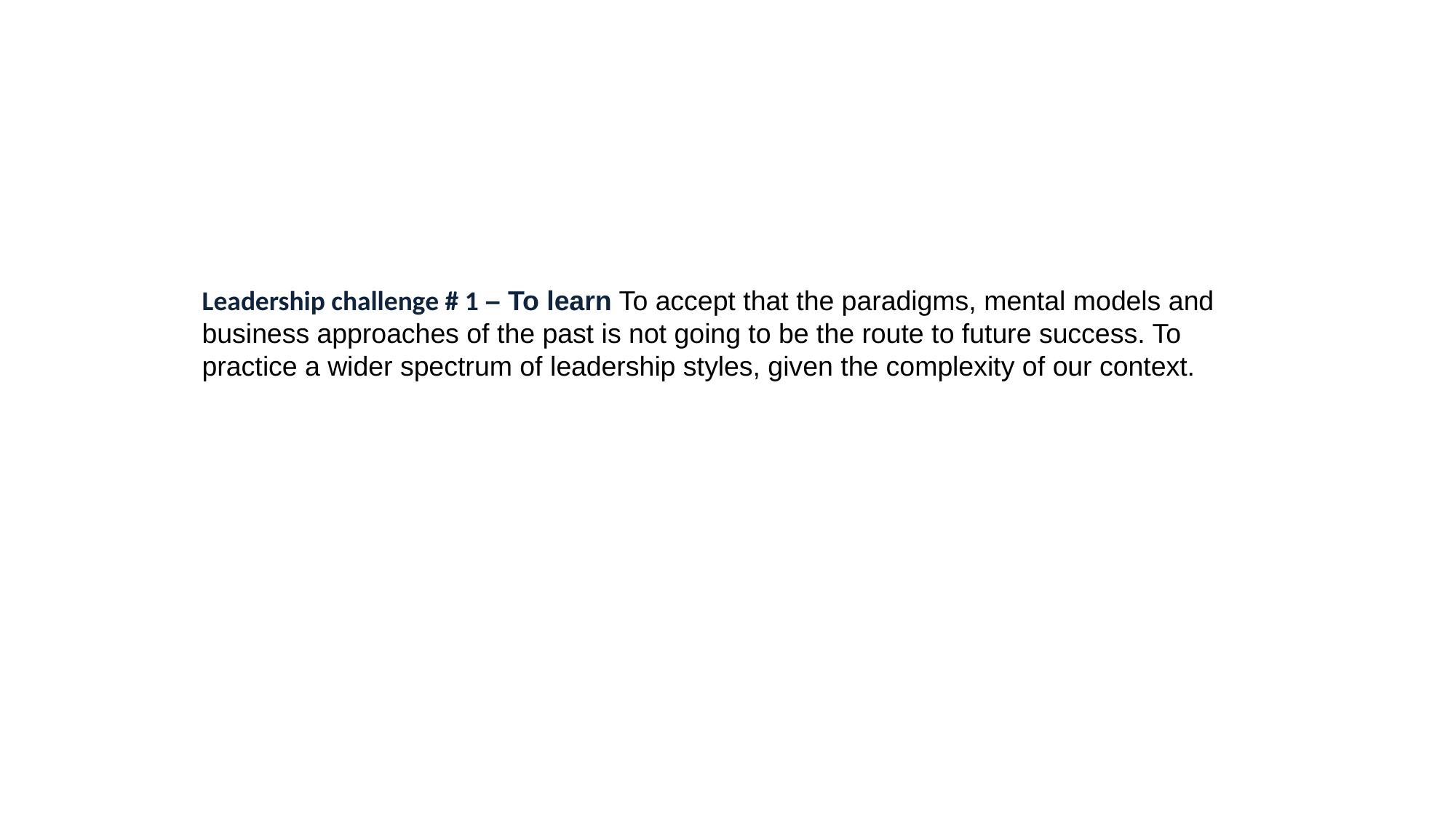

Leadership challenge # 1 – To learn To accept that the paradigms, mental models and business approaches of the past is not going to be the route to future success. To practice a wider spectrum of leadership styles, given the complexity of our context.